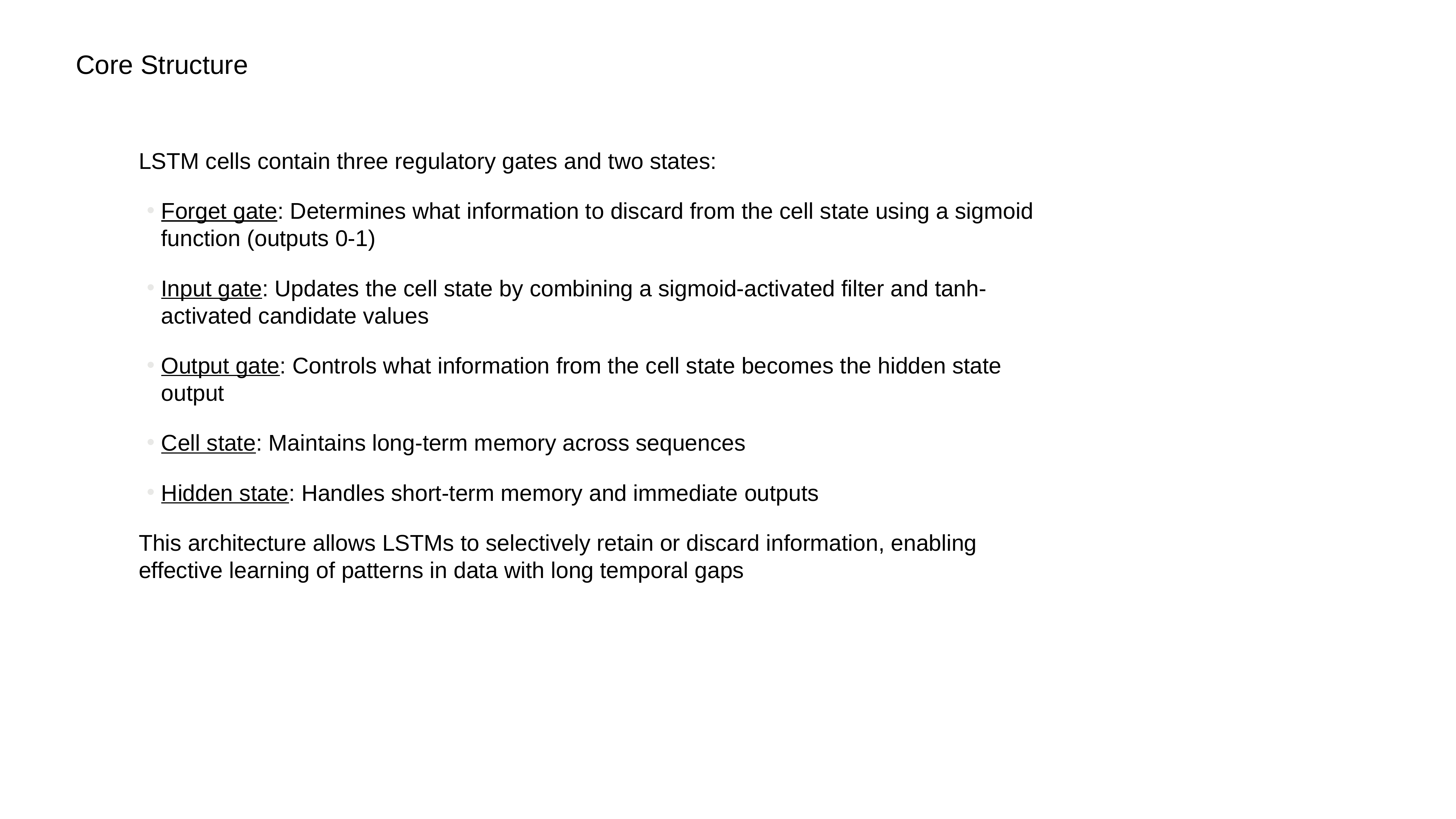

Core Structure
LSTM cells contain three regulatory gates and two states:
Forget gate: Determines what information to discard from the cell state using a sigmoid function (outputs 0-1)
Input gate: Updates the cell state by combining a sigmoid-activated filter and tanh-activated candidate values
Output gate: Controls what information from the cell state becomes the hidden state output
Cell state: Maintains long-term memory across sequences
Hidden state: Handles short-term memory and immediate outputs
This architecture allows LSTMs to selectively retain or discard information, enabling effective learning of patterns in data with long temporal gaps